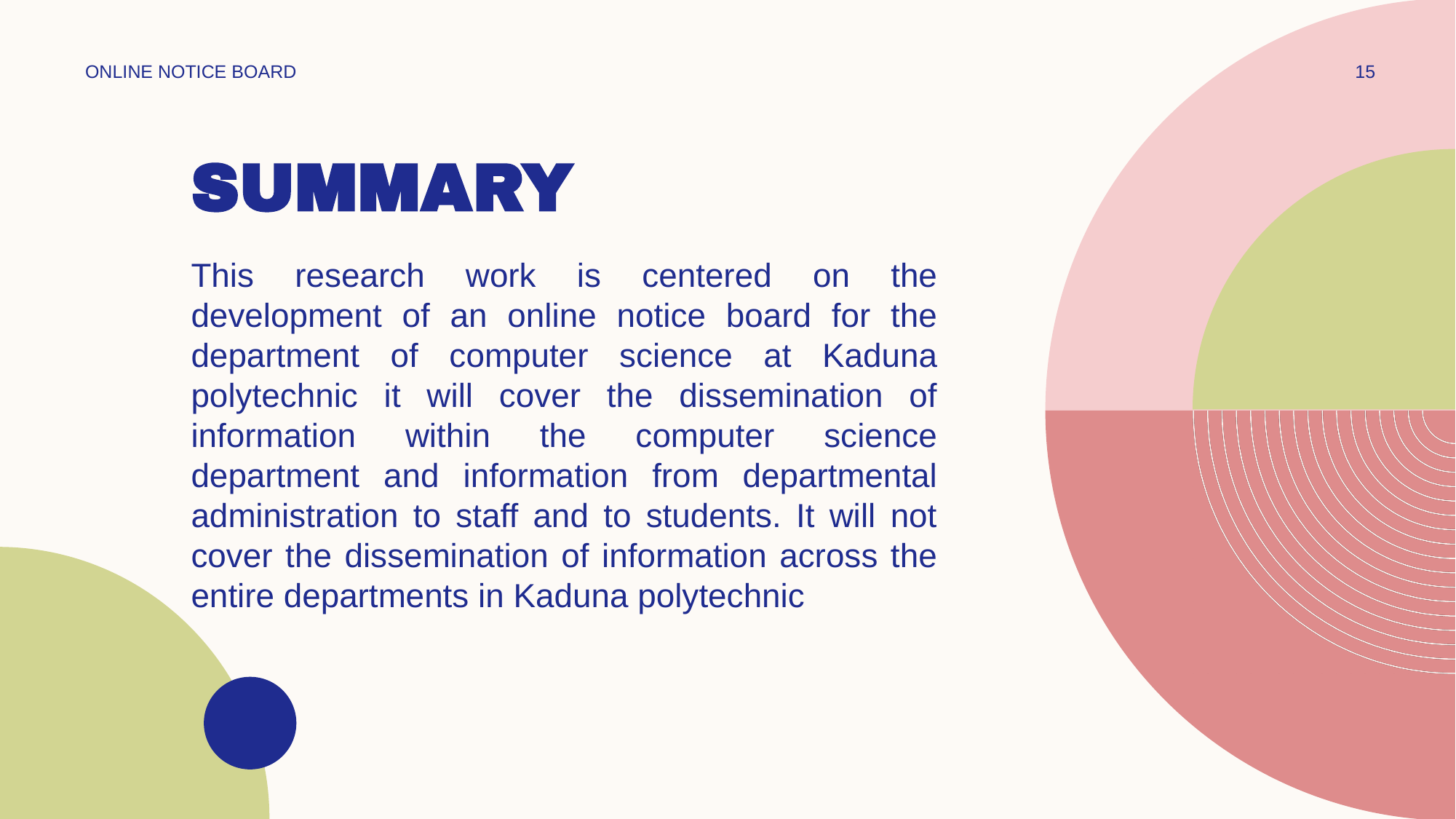

ONLINE NOTICE BOARD
15
# SUMMARY
This research work is centered on the development of an online notice board for the department of computer science at Kaduna polytechnic it will cover the dissemination of information within the computer science department and information from departmental administration to staff and to students. It will not cover the dissemination of information across the entire departments in Kaduna polytechnic